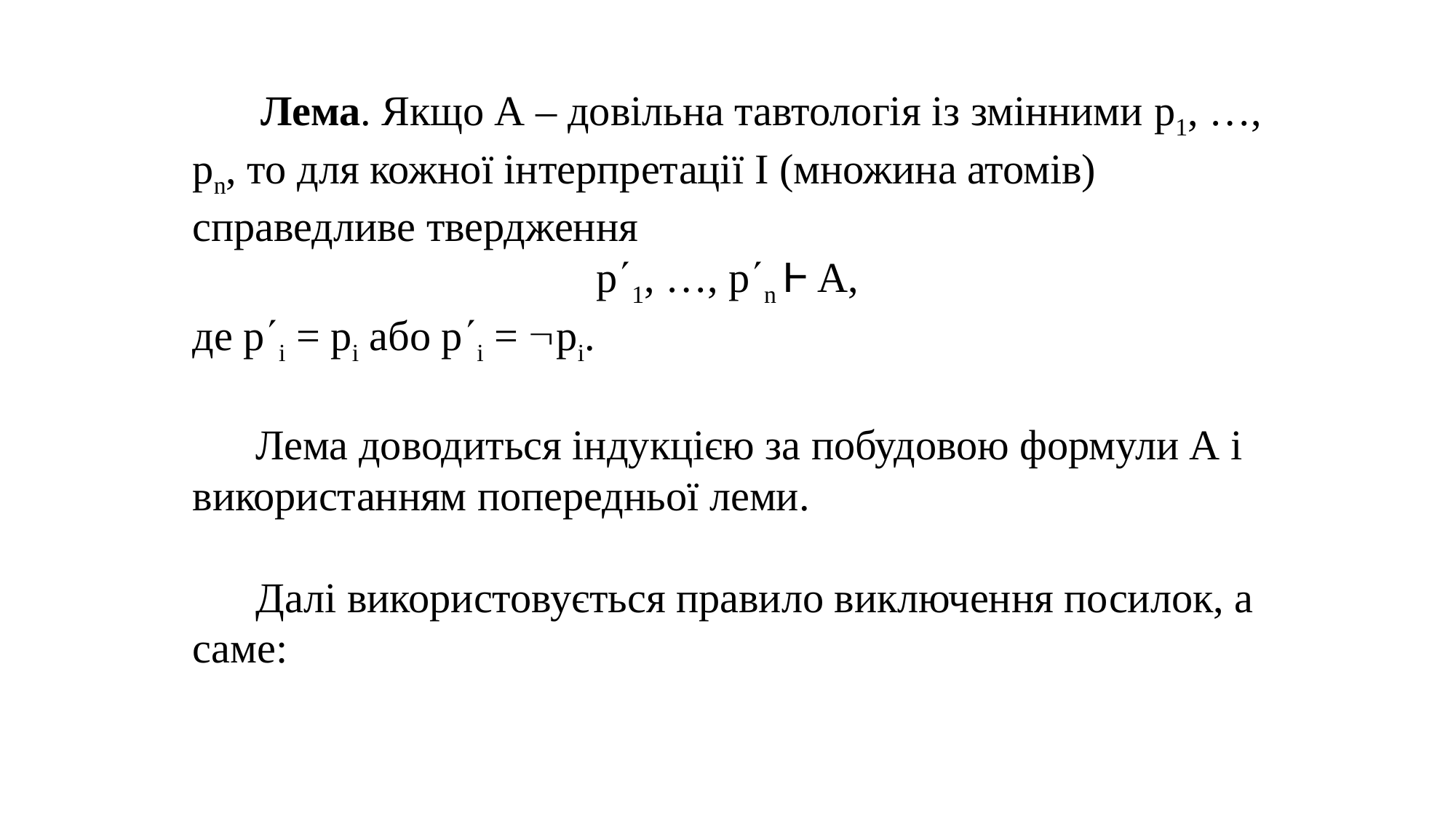

Лема. Якщо А – довільна тавтологія із змінними p1, …, pn, то для кожної інтерпретації I (множина атомів) справедливе твердження
p′1, …, p′n Ⱶ А,
де p′i = pi або p′i = ¬pi.

      Лема доводиться індукцією за побудовою формули А і використанням попередньої леми.

      Далі використовується правило виключення посилок, а саме: